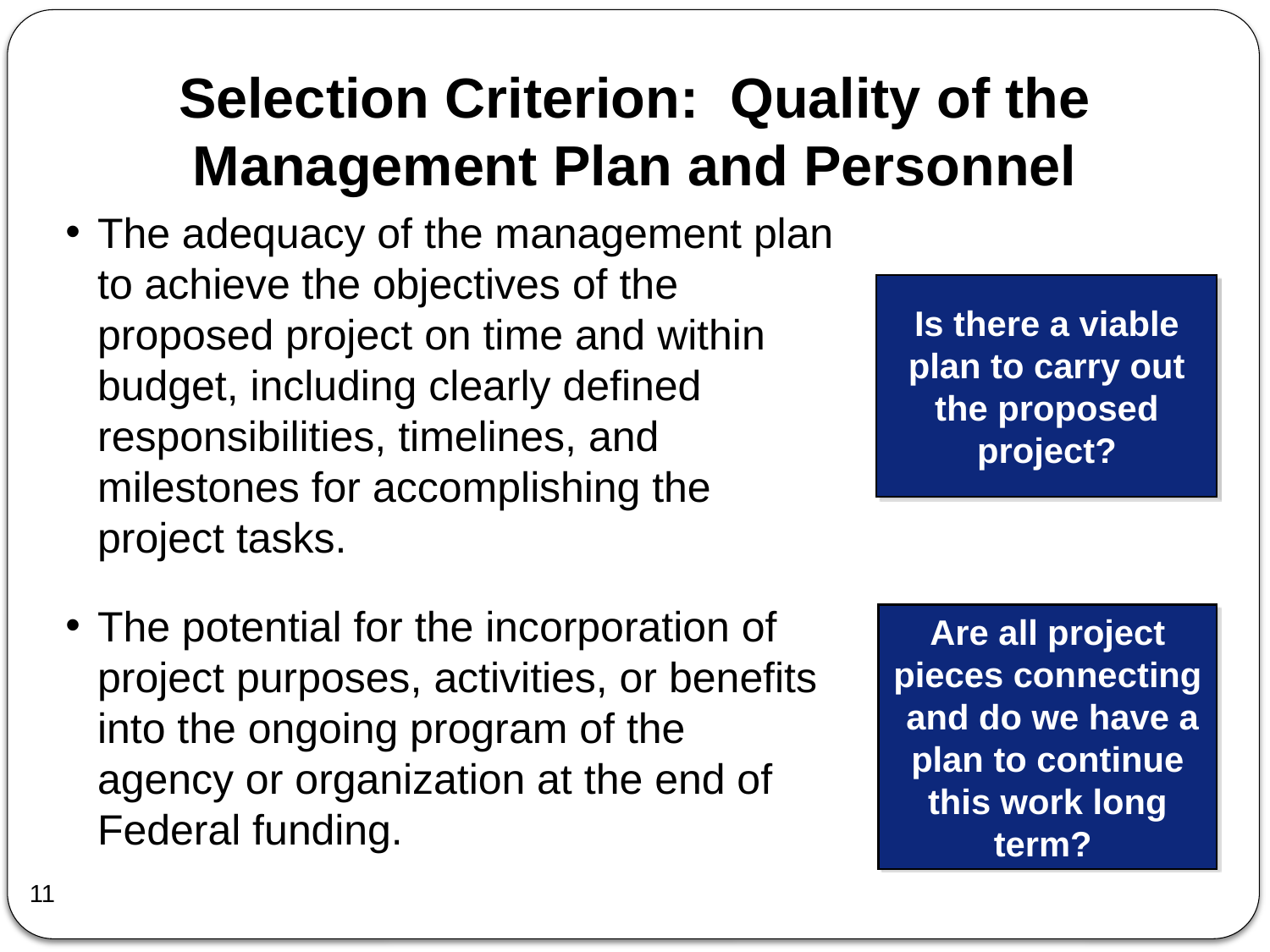

# Selection Criterion:  Quality of the Management Plan and Personnel
The adequacy of the management plan to achieve the objectives of the proposed project on time and within budget, including clearly defined responsibilities, timelines, and milestones for accomplishing the project tasks.

The potential for the incorporation of project purposes, activities, or benefits into the ongoing program of the agency or organization at the end of Federal funding.

Is there a viable plan to carry out the proposed project?
Are all project pieces connecting  and do we have a plan to continue this work long term?
11